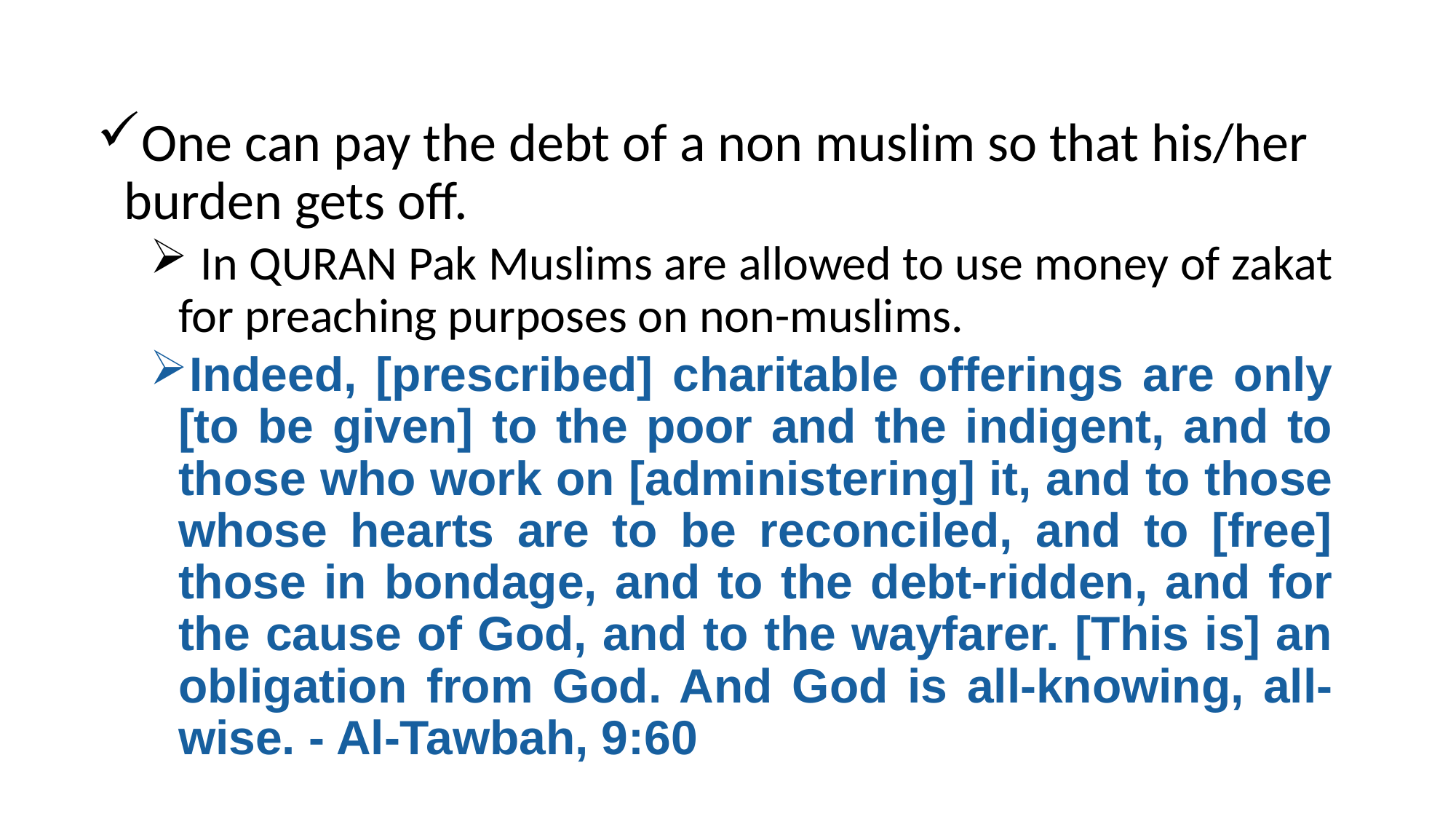

One can pay the debt of a non muslim so that his/her burden gets off.
 In QURAN Pak Muslims are allowed to use money of zakat for preaching purposes on non-muslims.
Indeed, [prescribed] charitable offerings are only [to be given] to the poor and the indigent, and to those who work on [administering] it, and to those whose hearts are to be reconciled, and to [free] those in bondage, and to the debt-ridden, and for the cause of God, and to the wayfarer. [This is] an obligation from God. And God is all-knowing, all-wise. - Al-Tawbah, 9:60